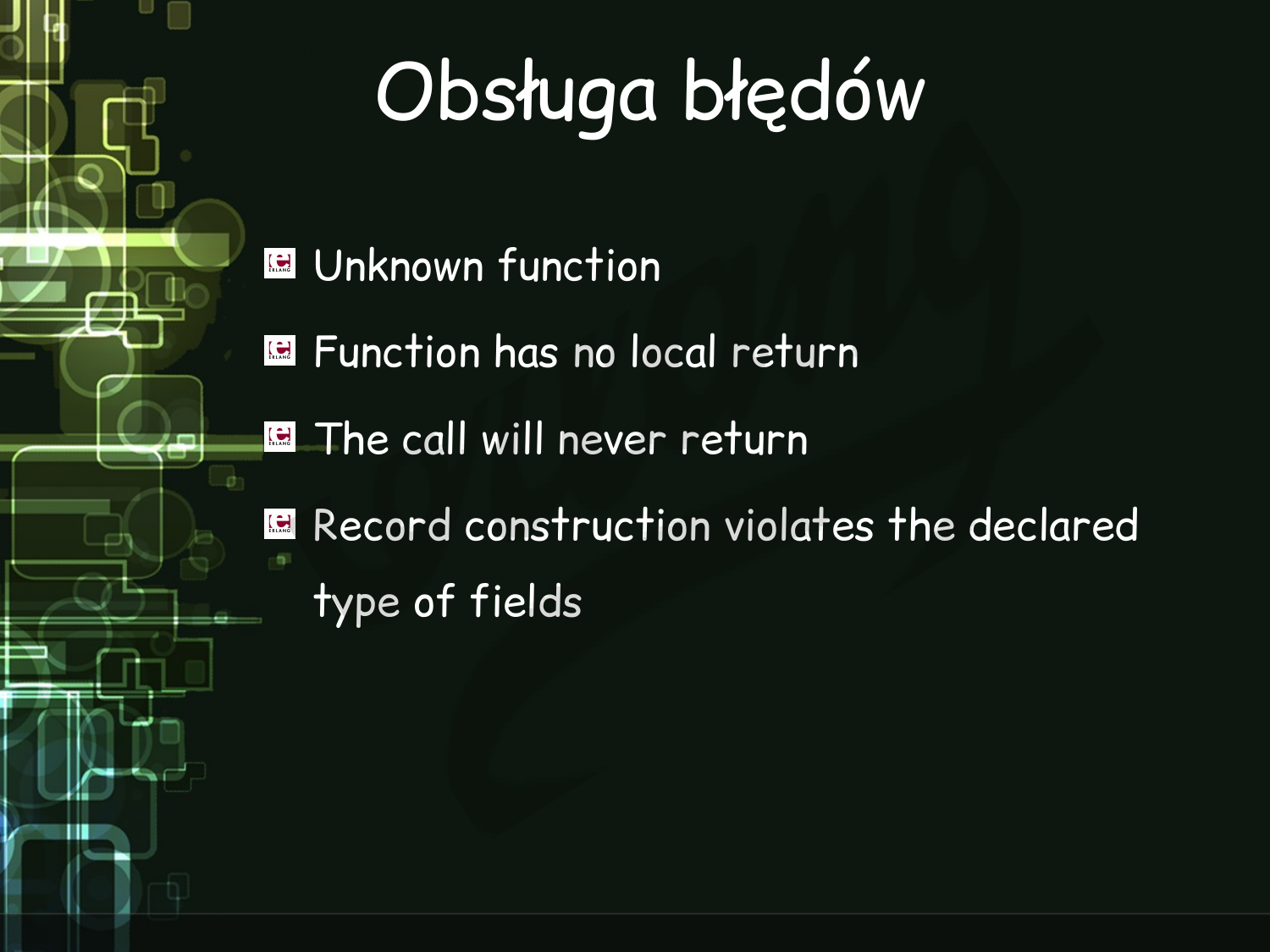

# Obsługa błędów
Unknown function
Function has no local return
The call will never return
Record construction violates the declared type of fields